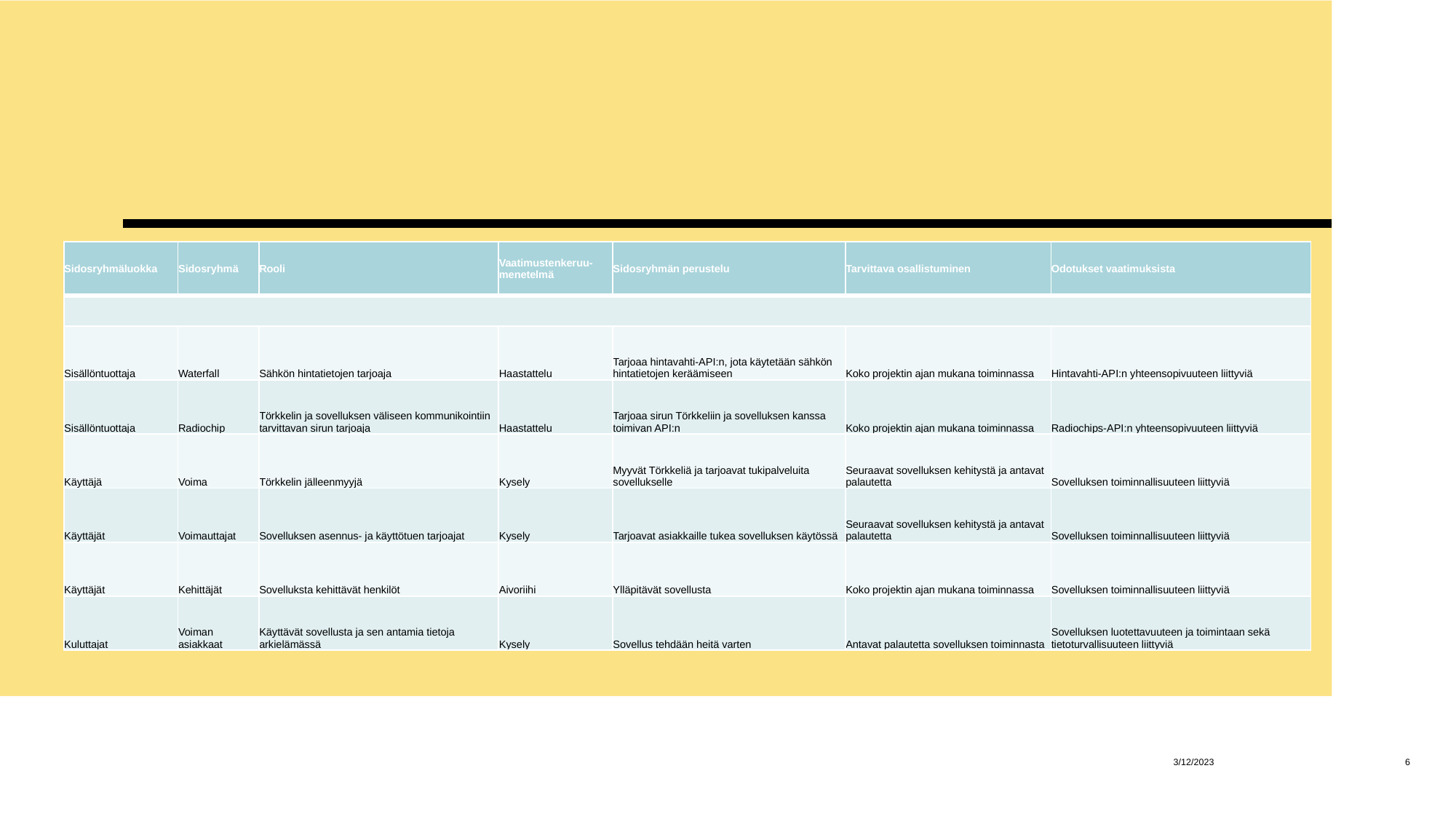

#
| Sidosryhmäluokka | Sidosryhmä | Rooli | Vaatimustenkeruu-menetelmä | Sidosryhmän perustelu | Tarvittava osallistuminen | Odotukset vaatimuksista |
| --- | --- | --- | --- | --- | --- | --- |
|  |  |  |  |  |  |  |
| Sisällöntuottaja | Waterfall | Sähkön hintatietojen tarjoaja | Haastattelu | Tarjoaa hintavahti-API:n, jota käytetään sähkön hintatietojen keräämiseen | Koko projektin ajan mukana toiminnassa | Hintavahti-API:n yhteensopivuuteen liittyviä |
| Sisällöntuottaja | Radiochip | Törkkelin ja sovelluksen väliseen kommunikointiin tarvittavan sirun tarjoaja | Haastattelu | Tarjoaa sirun Törkkeliin ja sovelluksen kanssa toimivan API:n | Koko projektin ajan mukana toiminnassa | Radiochips-API:n yhteensopivuuteen liittyviä |
| Käyttäjä | Voima | Törkkelin jälleenmyyjä | Kysely | Myyvät Törkkeliä ja tarjoavat tukipalveluita sovellukselle | Seuraavat sovelluksen kehitystä ja antavat palautetta | Sovelluksen toiminnallisuuteen liittyviä |
| Käyttäjät | Voimauttajat | Sovelluksen asennus- ja käyttötuen tarjoajat | Kysely | Tarjoavat asiakkaille tukea sovelluksen käytössä | Seuraavat sovelluksen kehitystä ja antavat palautetta | Sovelluksen toiminnallisuuteen liittyviä |
| Käyttäjät | Kehittäjät | Sovelluksta kehittävät henkilöt | Aivoriihi | Ylläpitävät sovellusta | Koko projektin ajan mukana toiminnassa | Sovelluksen toiminnallisuuteen liittyviä |
| Kuluttajat | Voiman asiakkaat | Käyttävät sovellusta ja sen antamia tietoja arkielämässä | Kysely | Sovellus tehdään heitä varten | Antavat palautetta sovelluksen toiminnasta | Sovelluksen luotettavuuteen ja toimintaan sekä tietoturvallisuuteen liittyviä |
3/12/2023
6